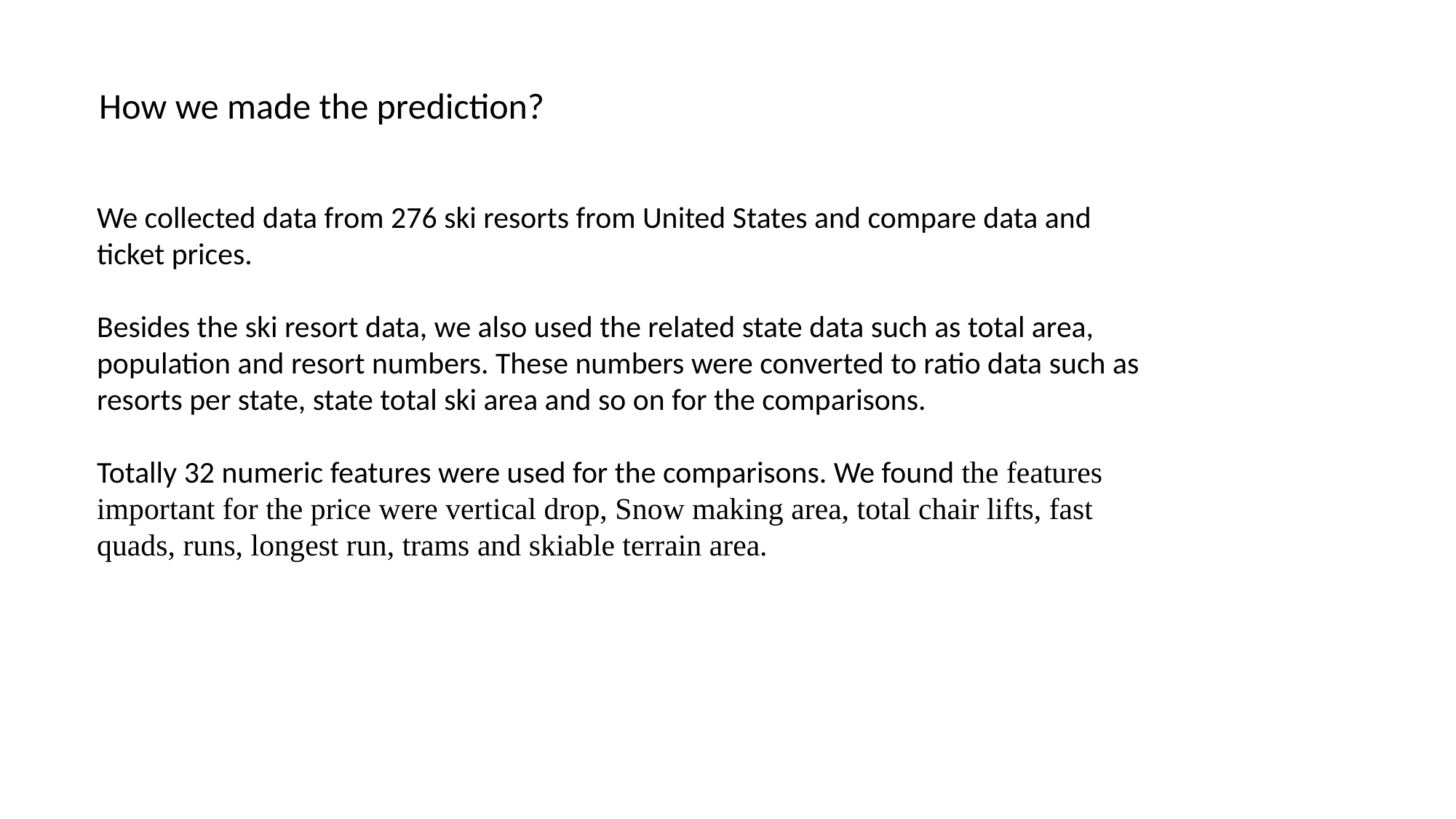

How we made the prediction?
We collected data from 276 ski resorts from United States and compare data and ticket prices.

Besides the ski resort data, we also used the related state data such as total area, population and resort numbers. These numbers were converted to ratio data such as resorts per state, state total ski area and so on for the comparisons.

Totally 32 numeric features were used for the comparisons. We found the features important for the price were vertical drop, Snow making area, total chair lifts, fast quads, runs, longest run, trams and skiable terrain area.